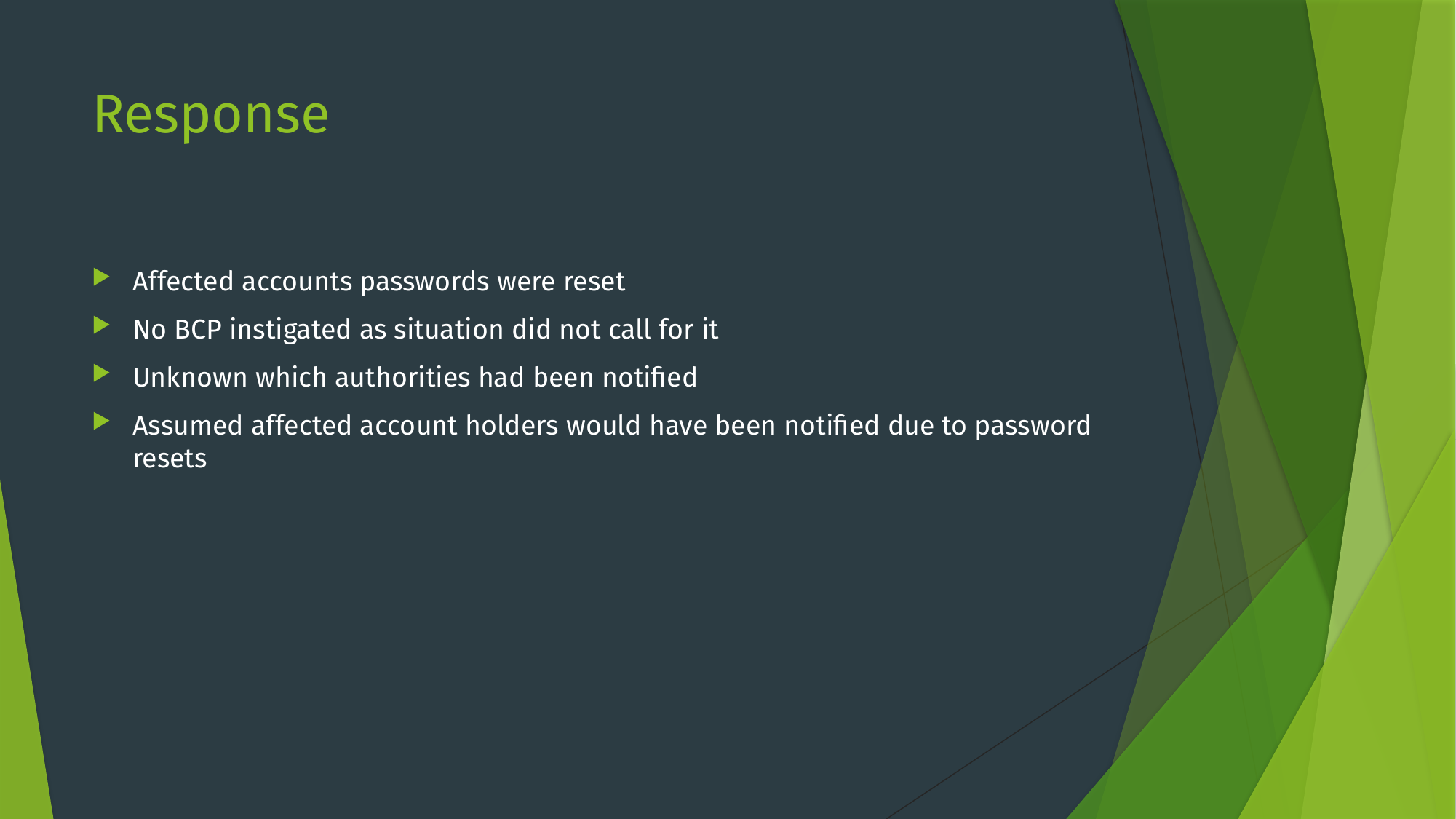

# Response
Affected accounts passwords were reset
No BCP instigated as situation did not call for it
Unknown which authorities had been notified
Assumed affected account holders would have been notified due to password resets